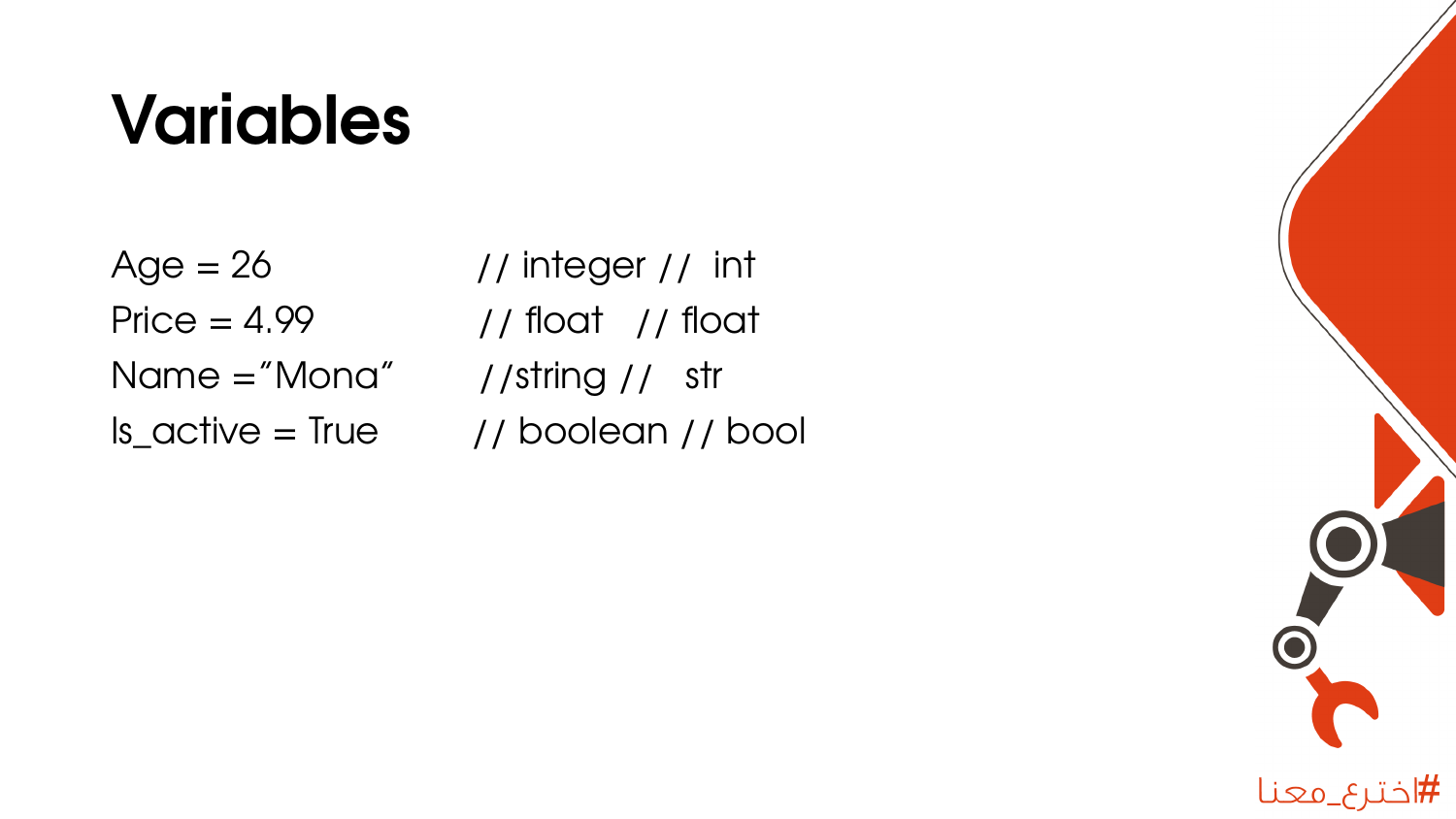

# Variables
Age = 26                    // integer //  int
Price = 4.99                // float   // float
Name =”Mona”        //string //   str
Is_active = True         // boolean // bool